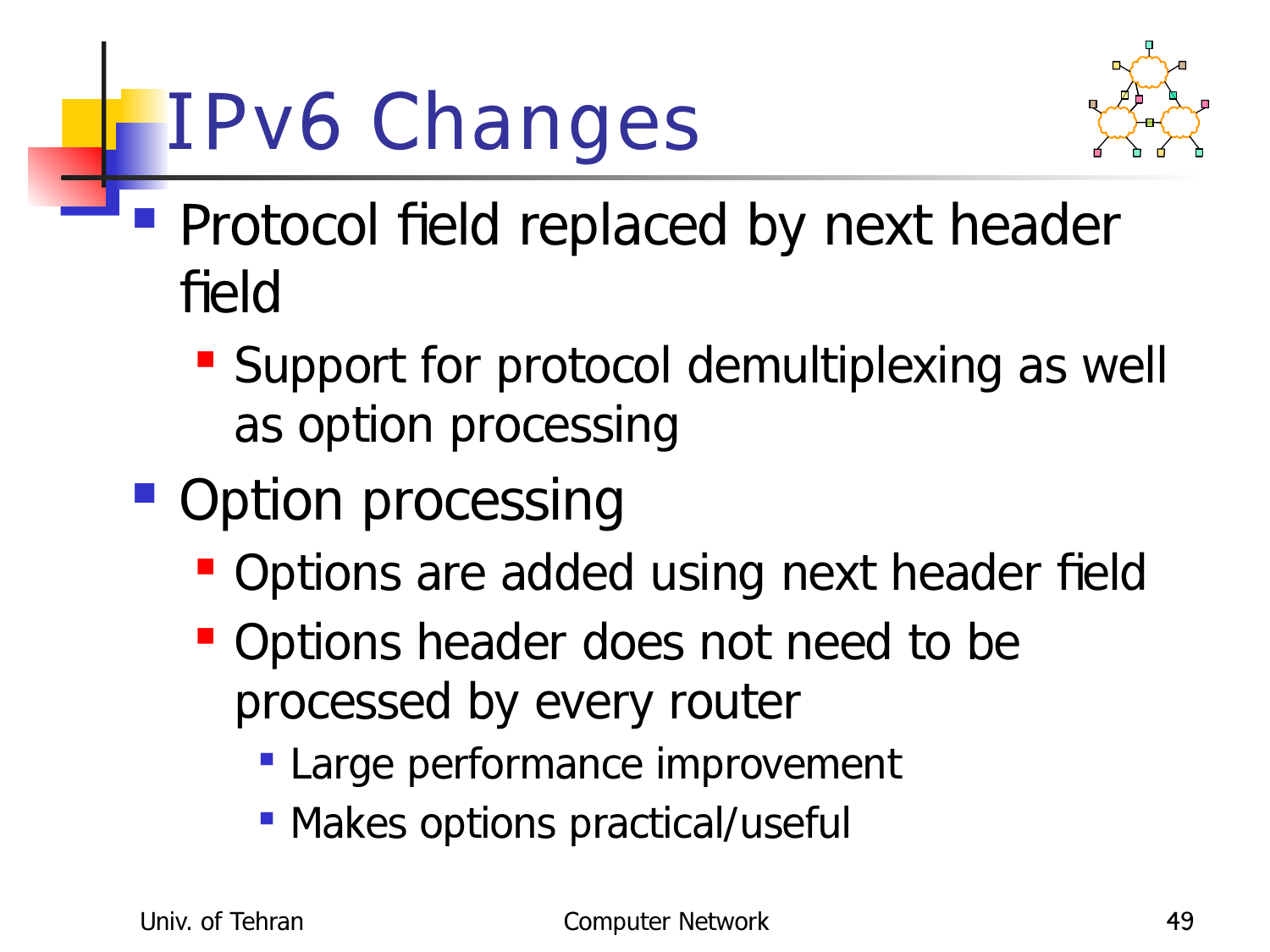

# IPv6 Changes
Protocol field replaced by next header field
Support for protocol demultiplexing as well as option processing
Option processing
Options are added using next header field
Options header does not need to be processed by every router
Large performance improvement
Makes options practical/useful

Univ. of Tehran
Computer Network
49